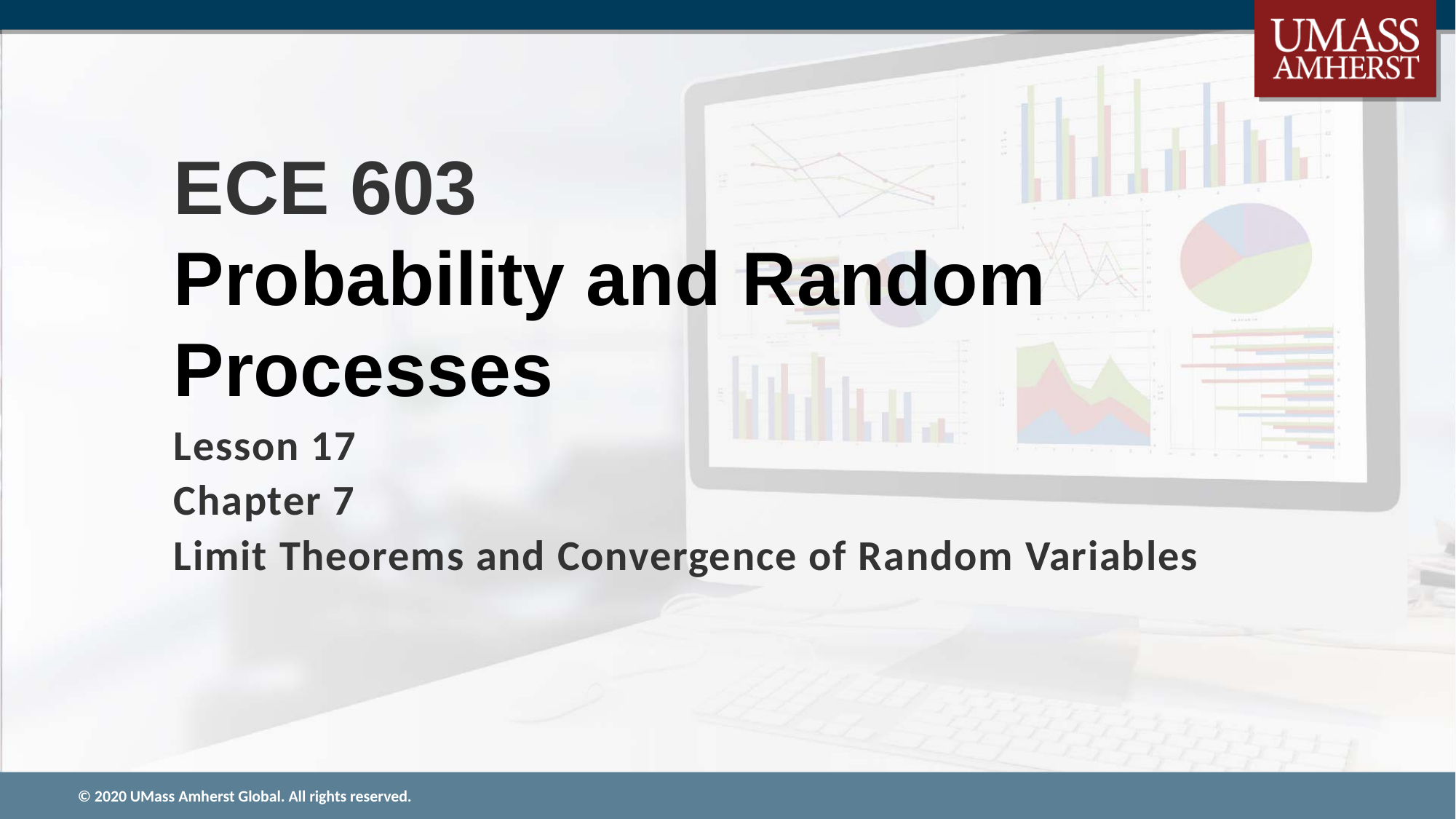

# ECE 603 Probability and Random Processes
Lesson 17
Chapter 7
Limit Theorems and Convergence of Random Variables